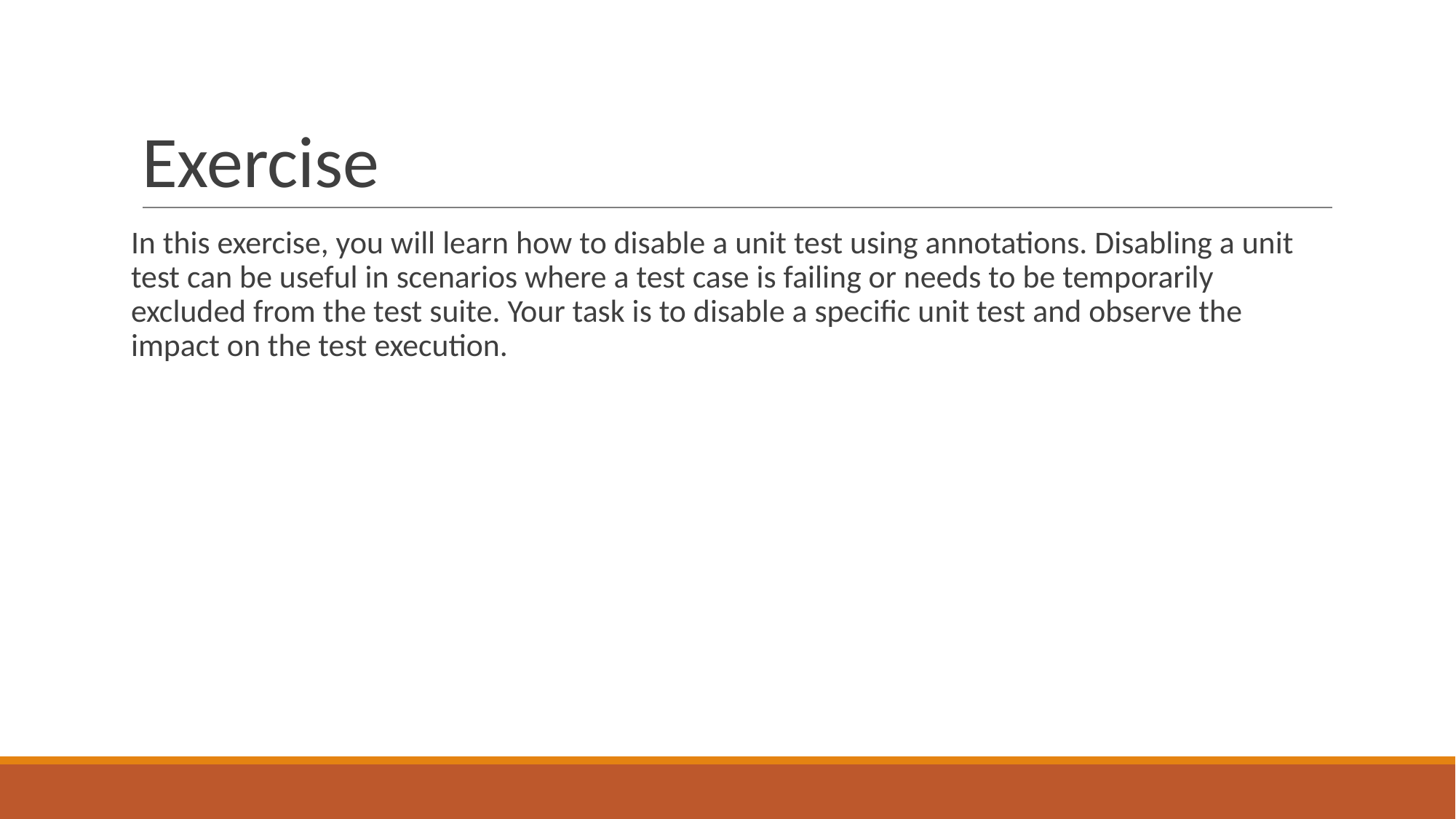

# Exercise
In this exercise, you will learn how to disable a unit test using annotations. Disabling a unit test can be useful in scenarios where a test case is failing or needs to be temporarily excluded from the test suite. Your task is to disable a specific unit test and observe the impact on the test execution.